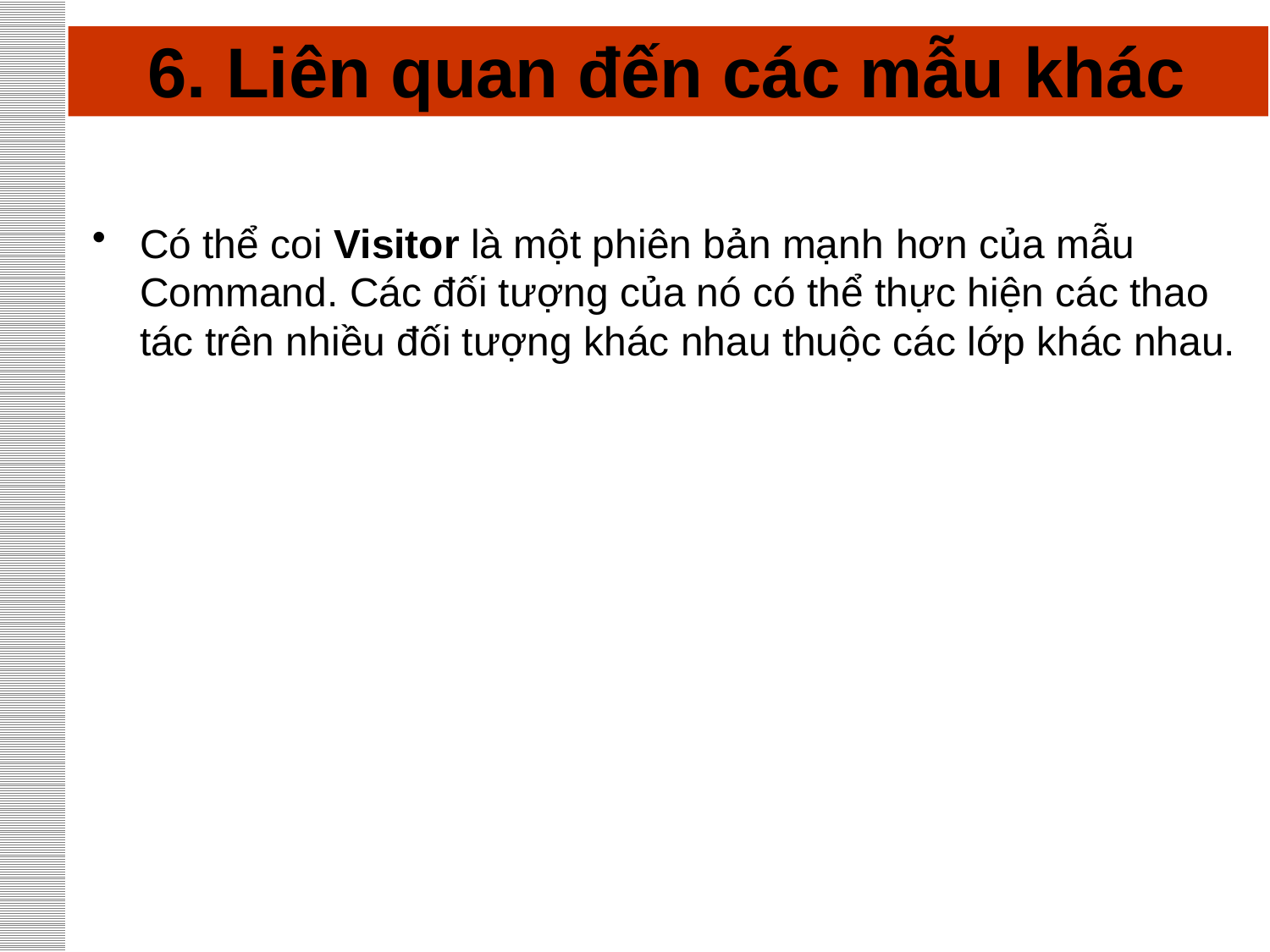

# 6. Liên quan đến các mẫu khác
Có thể coi Visitor là một phiên bản mạnh hơn của mẫu Command. Các đối tượng của nó có thể thực hiện các thao tác trên nhiều đối tượng khác nhau thuộc các lớp khác nhau.